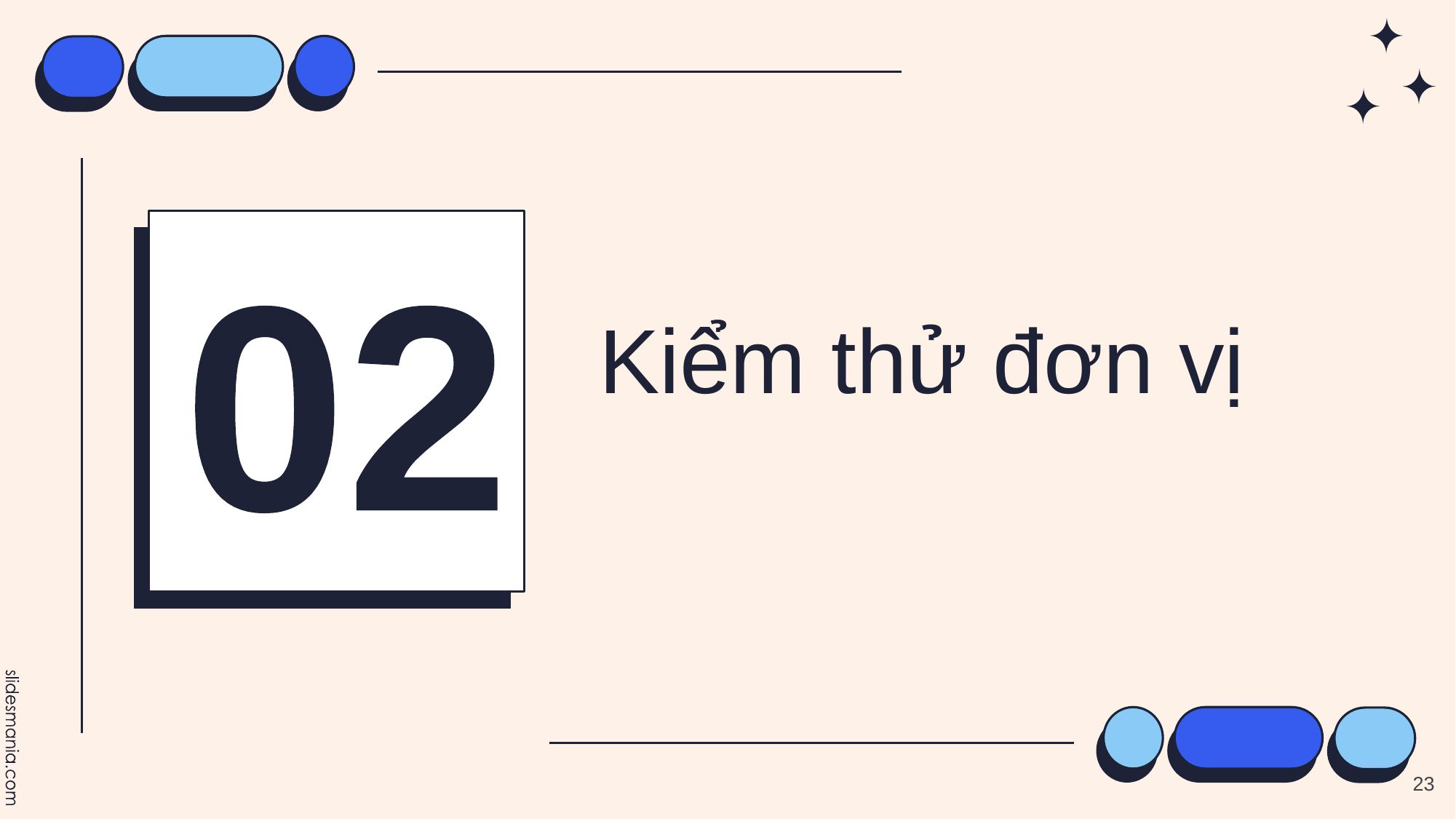

# Kiểm thử đơn vị
02

23